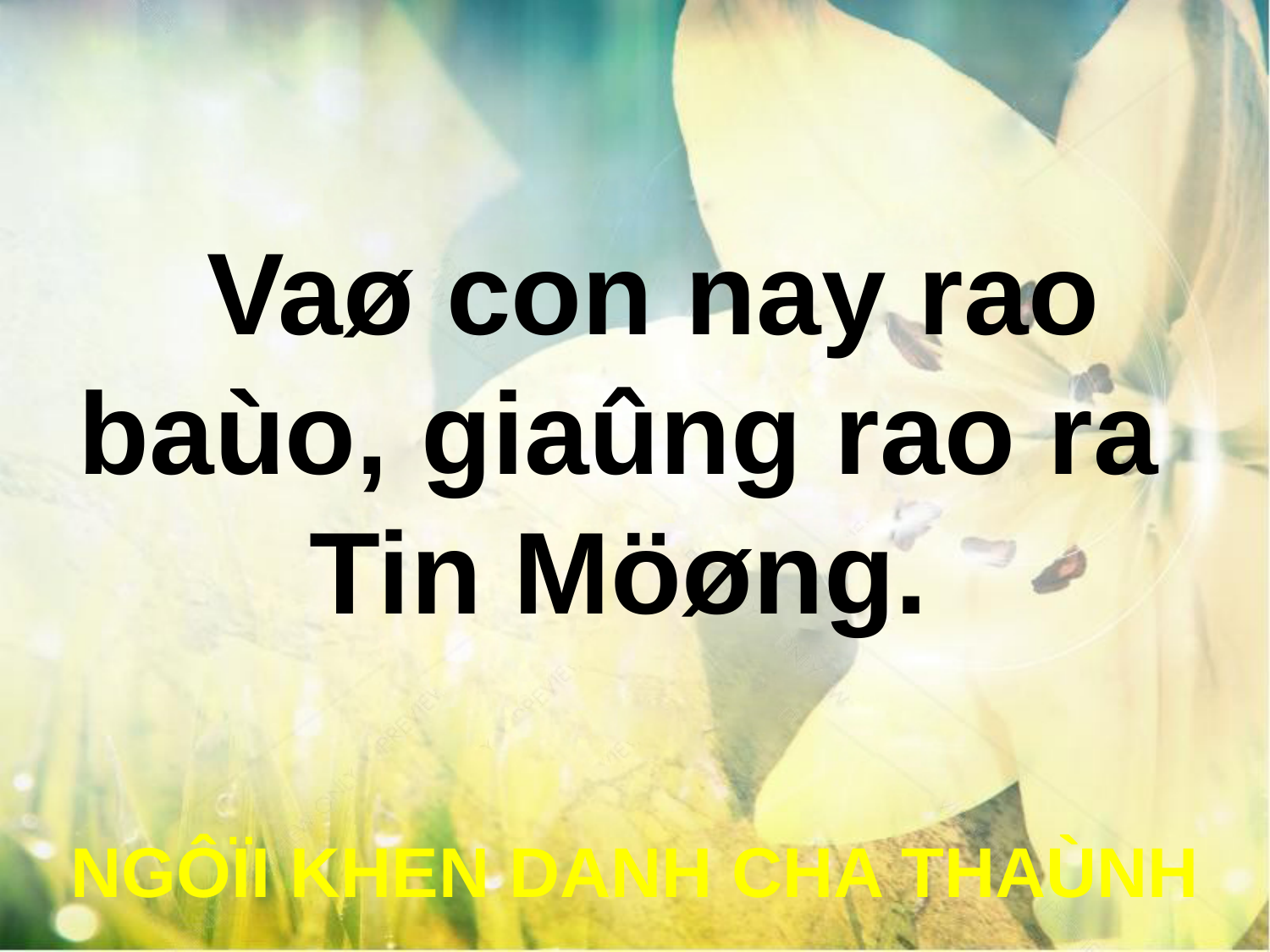

Vaø con nay rao baùo, giaûng rao ra
Tin Möøng.
NGÔÏI KHEN DANH CHA THAÙNH